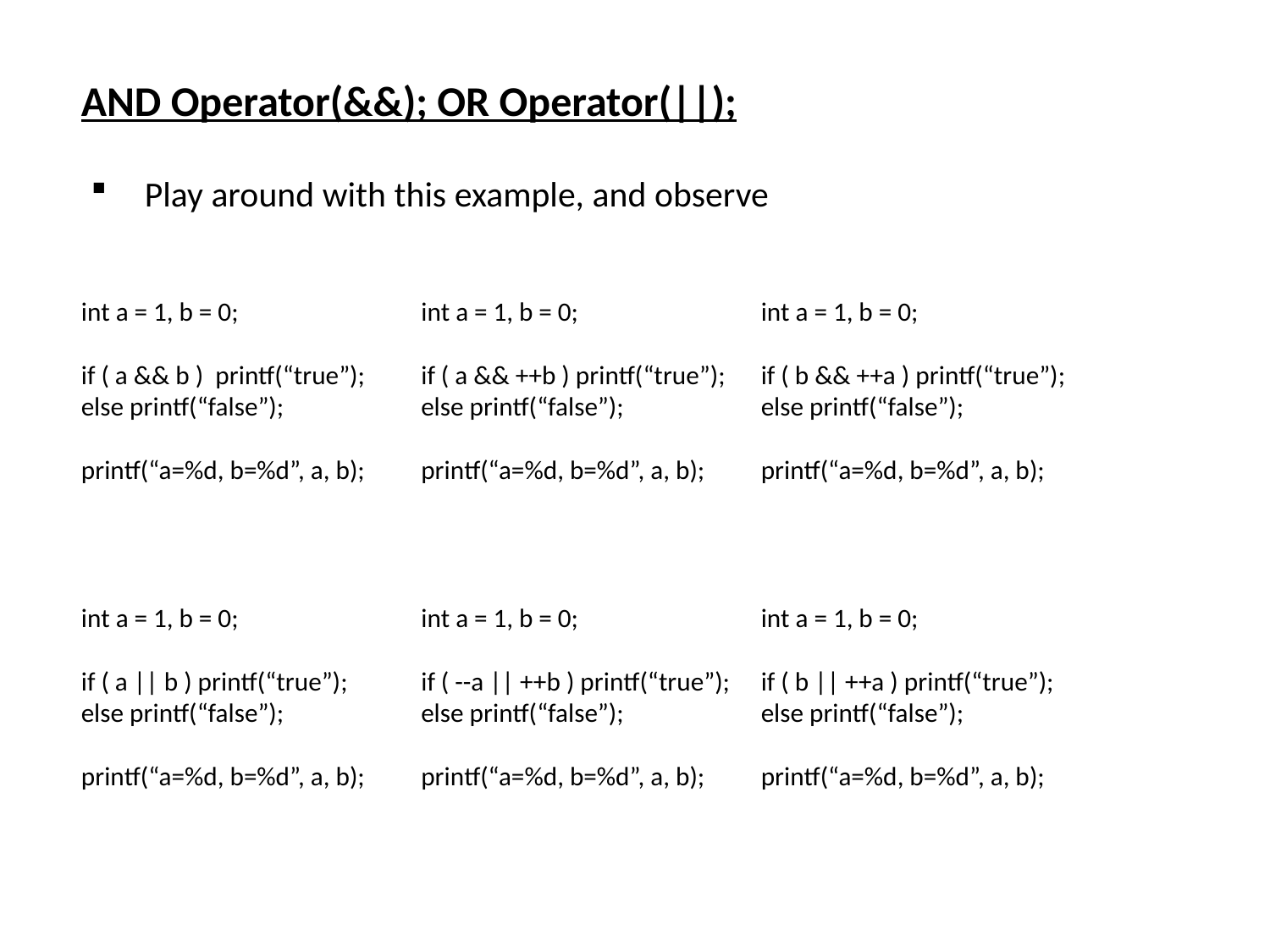

AND Operator(&&); OR Operator(||);

Play around with this example, and observe
int a = 1, b = 0;

if ( a && b )  printf(“true”);
else printf(“false”);

printf(“a=%d, b=%d”, a, b);
int a = 1, b = 0;

if ( a && ++b ) printf(“true”);
else printf(“false”);

printf(“a=%d, b=%d”, a, b);
int a = 1, b = 0;

if ( b && ++a ) printf(“true”);
else printf(“false”);

printf(“a=%d, b=%d”, a, b);
int a = 1, b = 0;

if ( a || b ) printf(“true”);
else printf(“false”);

printf(“a=%d, b=%d”, a, b);
int a = 1, b = 0;

if ( --a || ++b ) printf(“true”);
else printf(“false”);

printf(“a=%d, b=%d”, a, b);
int a = 1, b = 0;

if ( b || ++a ) printf(“true”);
else printf(“false”);

printf(“a=%d, b=%d”, a, b);